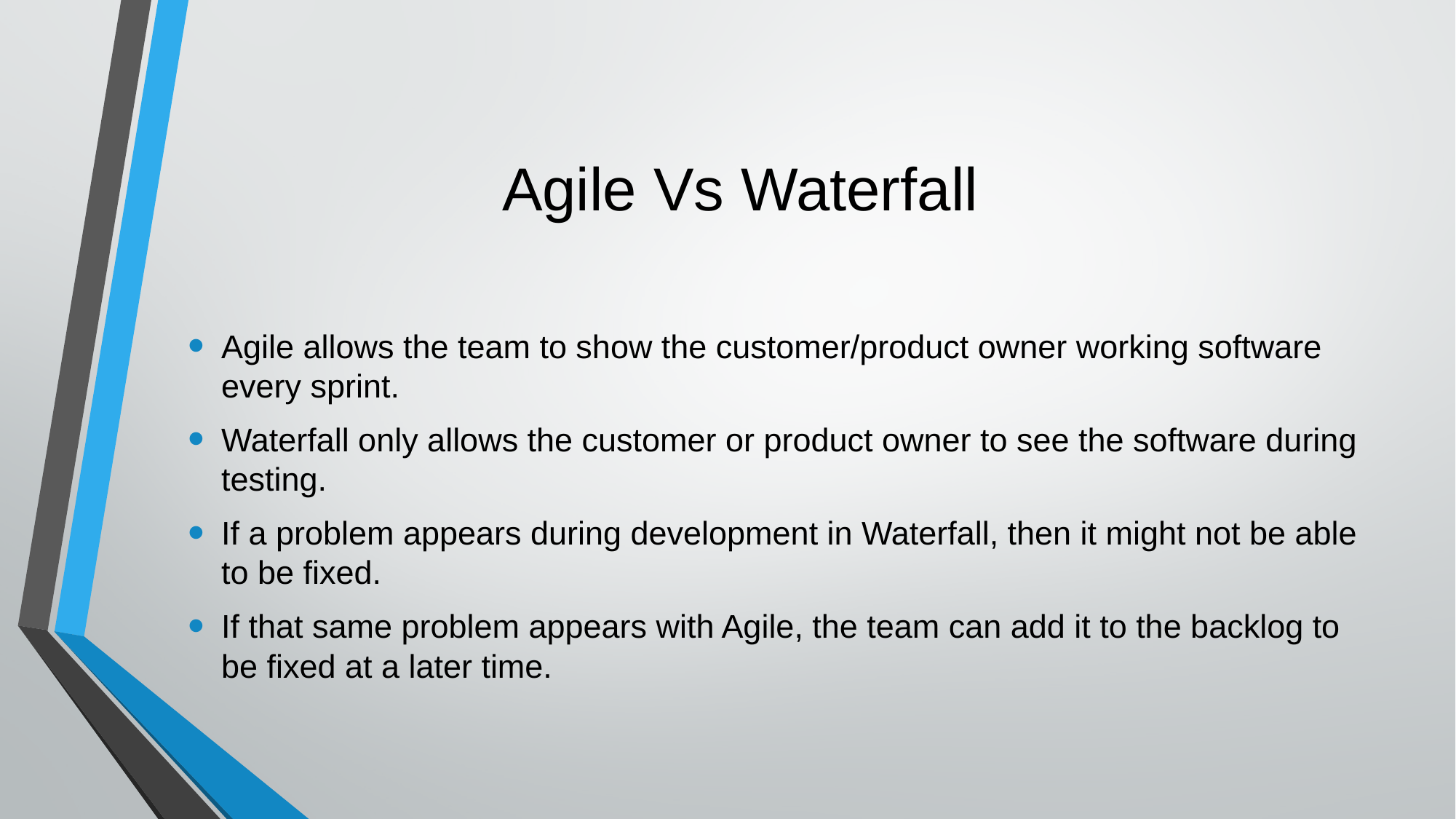

# Agile Vs Waterfall
Agile allows the team to show the customer/product owner working software every sprint.
Waterfall only allows the customer or product owner to see the software during testing.
If a problem appears during development in Waterfall, then it might not be able to be fixed.
If that same problem appears with Agile, the team can add it to the backlog to be fixed at a later time.